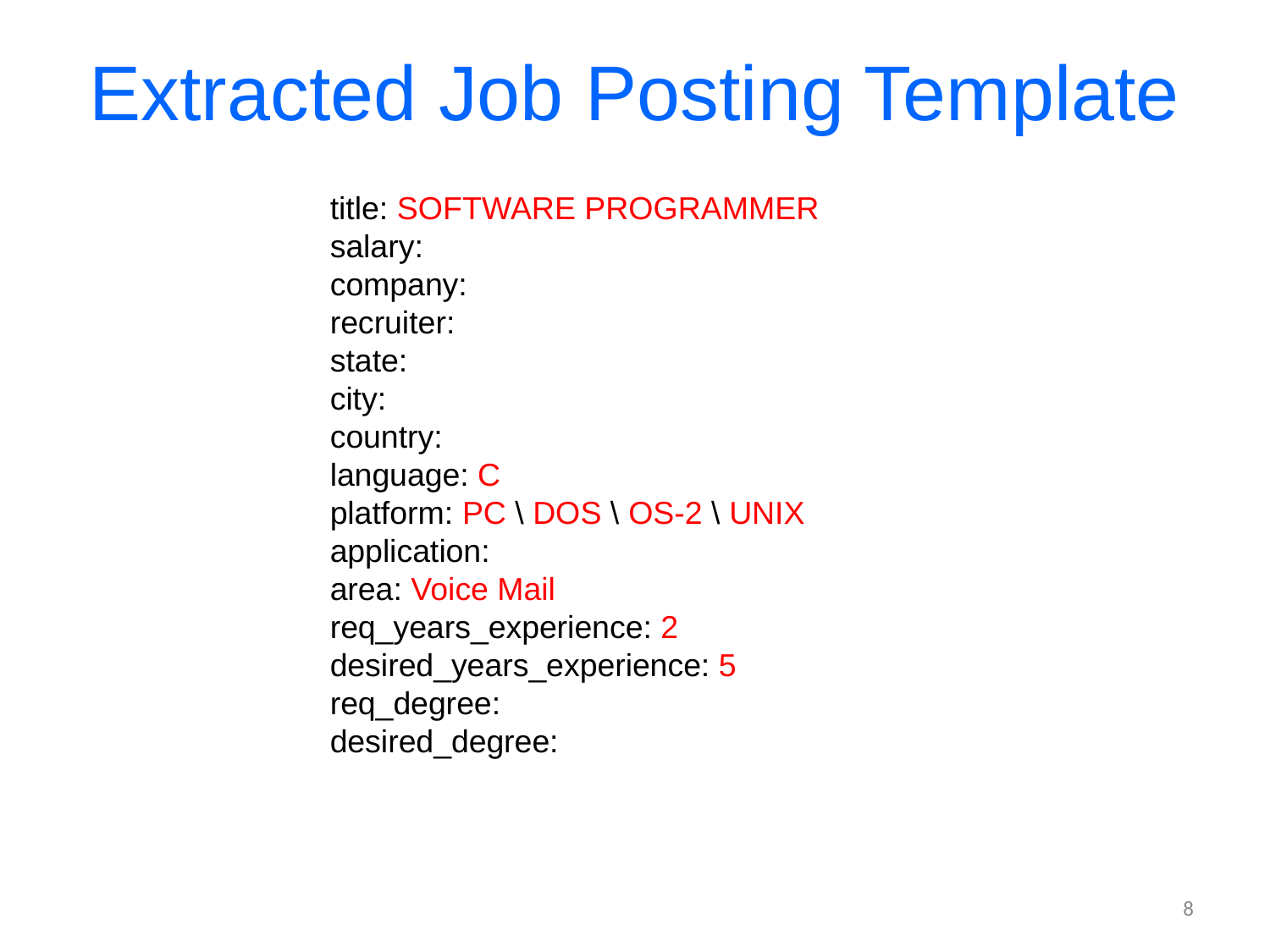

# Extracted Job Posting Template
title: SOFTWARE PROGRAMMER
salary:
company:
recruiter:
state:
city:
country:
language: C
platform: PC \ DOS \ OS-2 \ UNIX
application:
area: Voice Mail
req_years_experience: 2
desired_years_experience: 5
req_degree:
desired_degree:
8